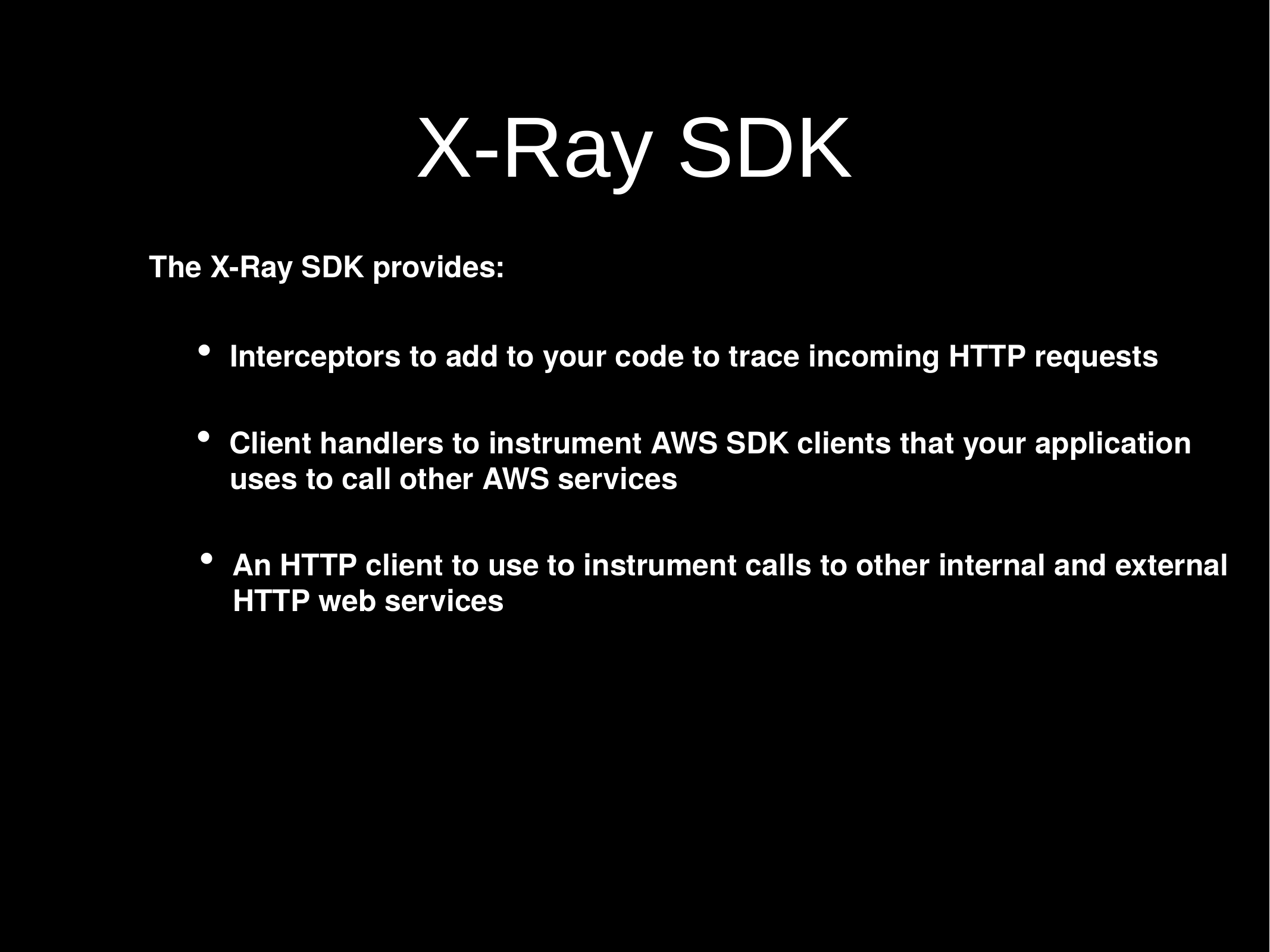

X-Ray SDK
The X-Ray SDK provides:
Interceptors to add to your code to trace incoming HTTP requests
Client handlers to instrument AWS SDK clients that your application
    uses to call other AWS services
An HTTP client to use to instrument calls to other internal and external
    HTTP web services